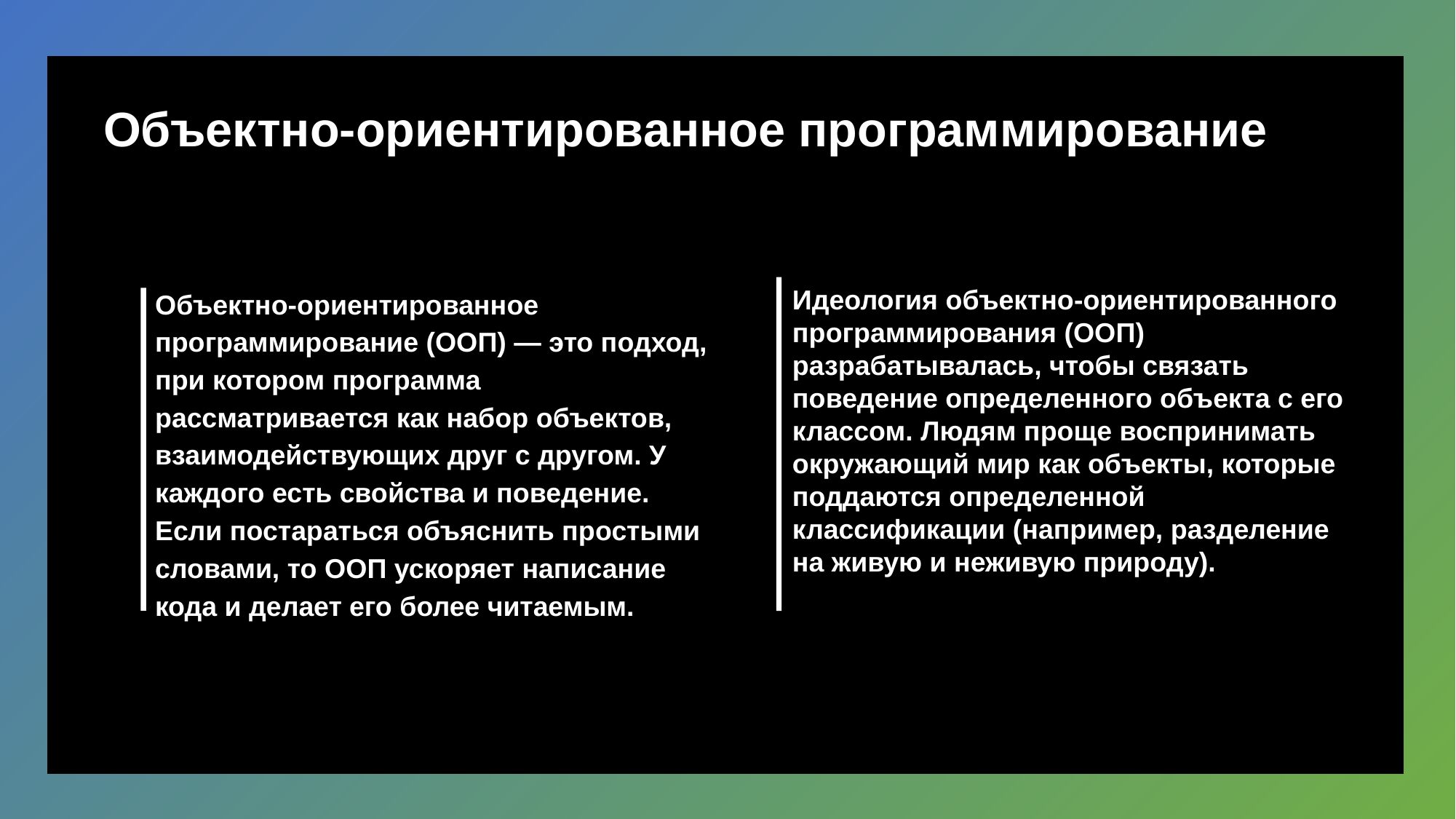

Объектно-ориентированное программирование
Объектно-ориентированное программирование (ООП) — это подход, при котором программа рассматривается как набор объектов, взаимодействующих друг с другом. У каждого есть свойства и поведение. Если постараться объяснить простыми словами, то ООП ускоряет написание кода и делает его более читаемым.

Идеология объектно-ориентированного программирования (ООП) разрабатывалась, чтобы связать поведение определенного объекта с его классом. Людям проще воспринимать окружающий мир как объекты, которые поддаются определенной классификации (например, разделение на живую и неживую природу).